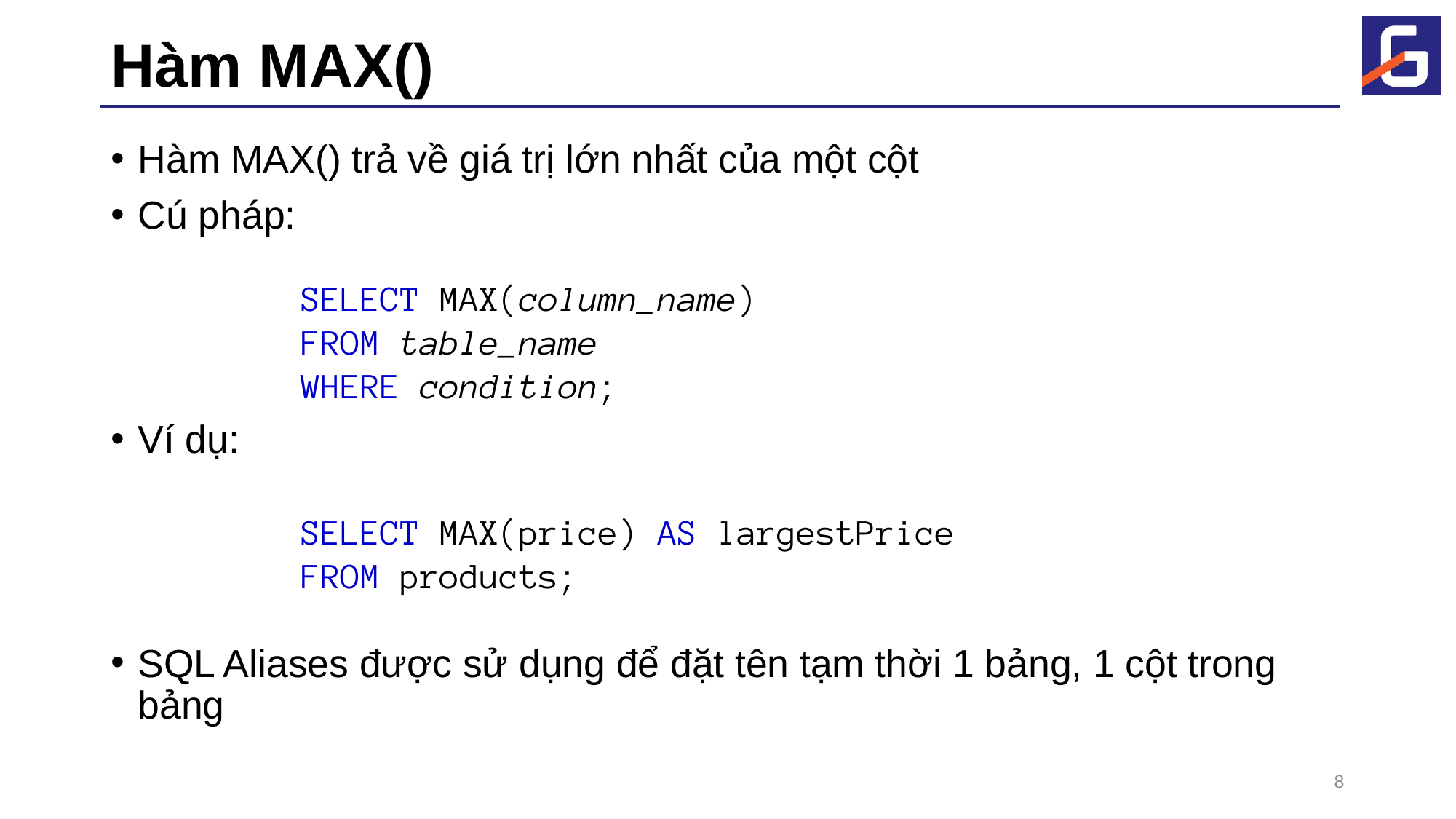

# Hàm MAX()
Hàm MAX() trả về giá trị lớn nhất của một cột
Cú pháp:

Ví dụ:

SQL Aliases được sử dụng để đặt tên tạm thời 1 bảng, 1 cột trong bảng

SELECT MAX(column_name)
FROM table_name
WHERE condition;
SELECT MAX(price) AS largestPrice
FROM products;
8